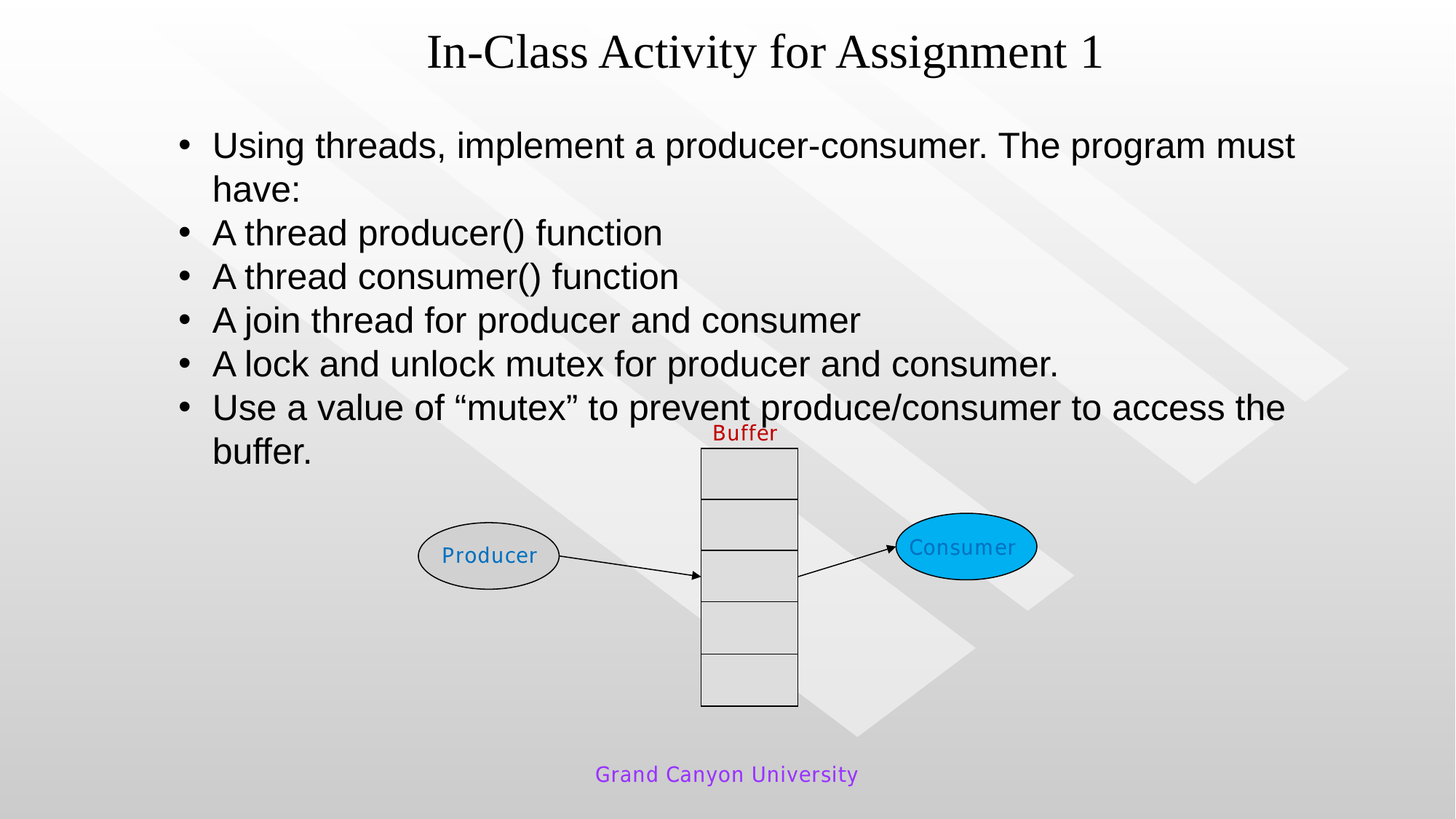

# In-Class Activity for Assignment 1
Using threads, implement a producer-consumer. The program must have:
A thread producer() function
A thread consumer() function
A join thread for producer and consumer
A lock and unlock mutex for producer and consumer.
Use a value of “mutex” to prevent produce/consumer to access the buffer.
Buffer

Consumer

Producer
Grand Canyon University